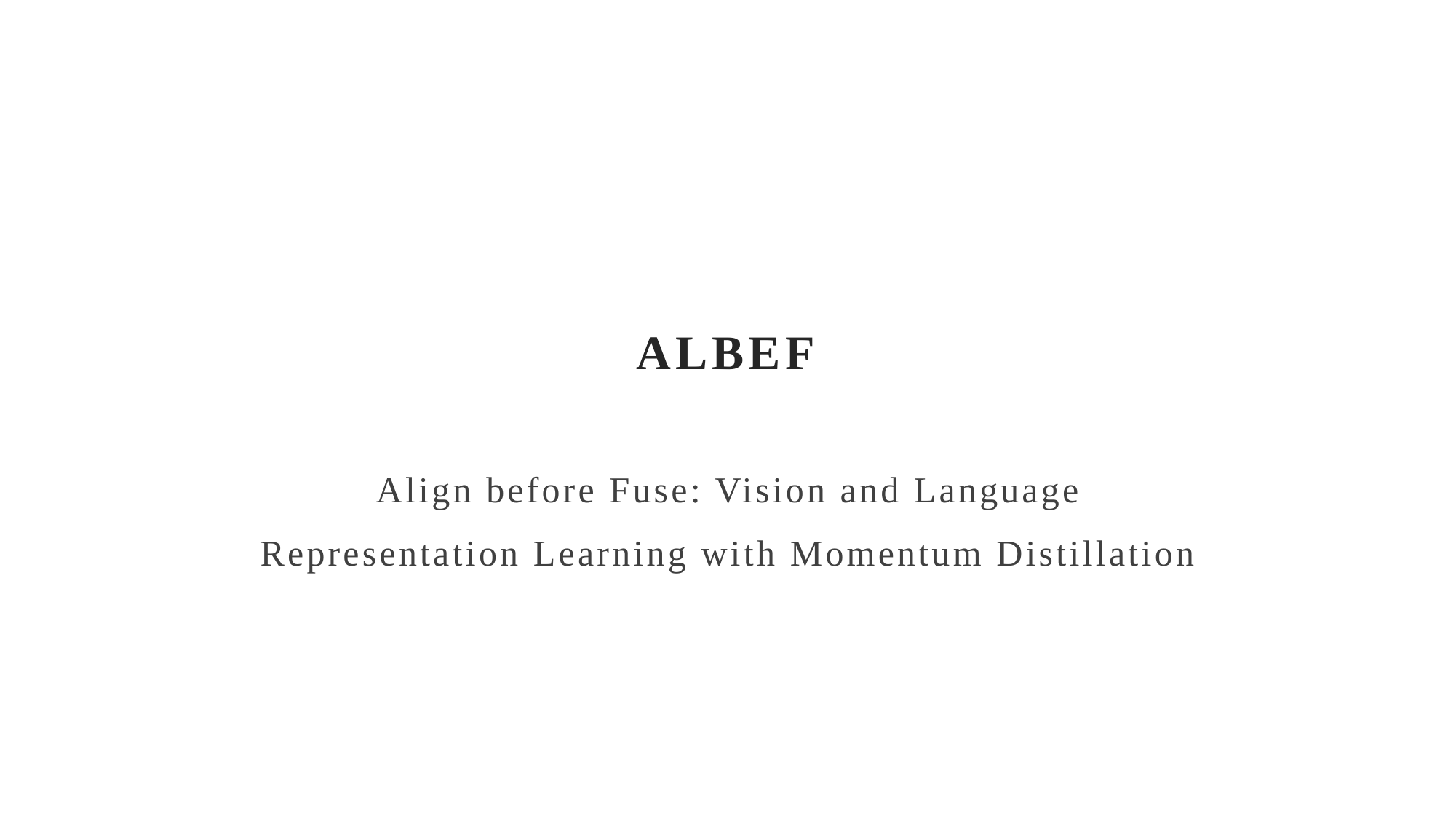

# ALBEF
Align before Fuse: Vision and Language
Representation Learning with Momentum Distillation